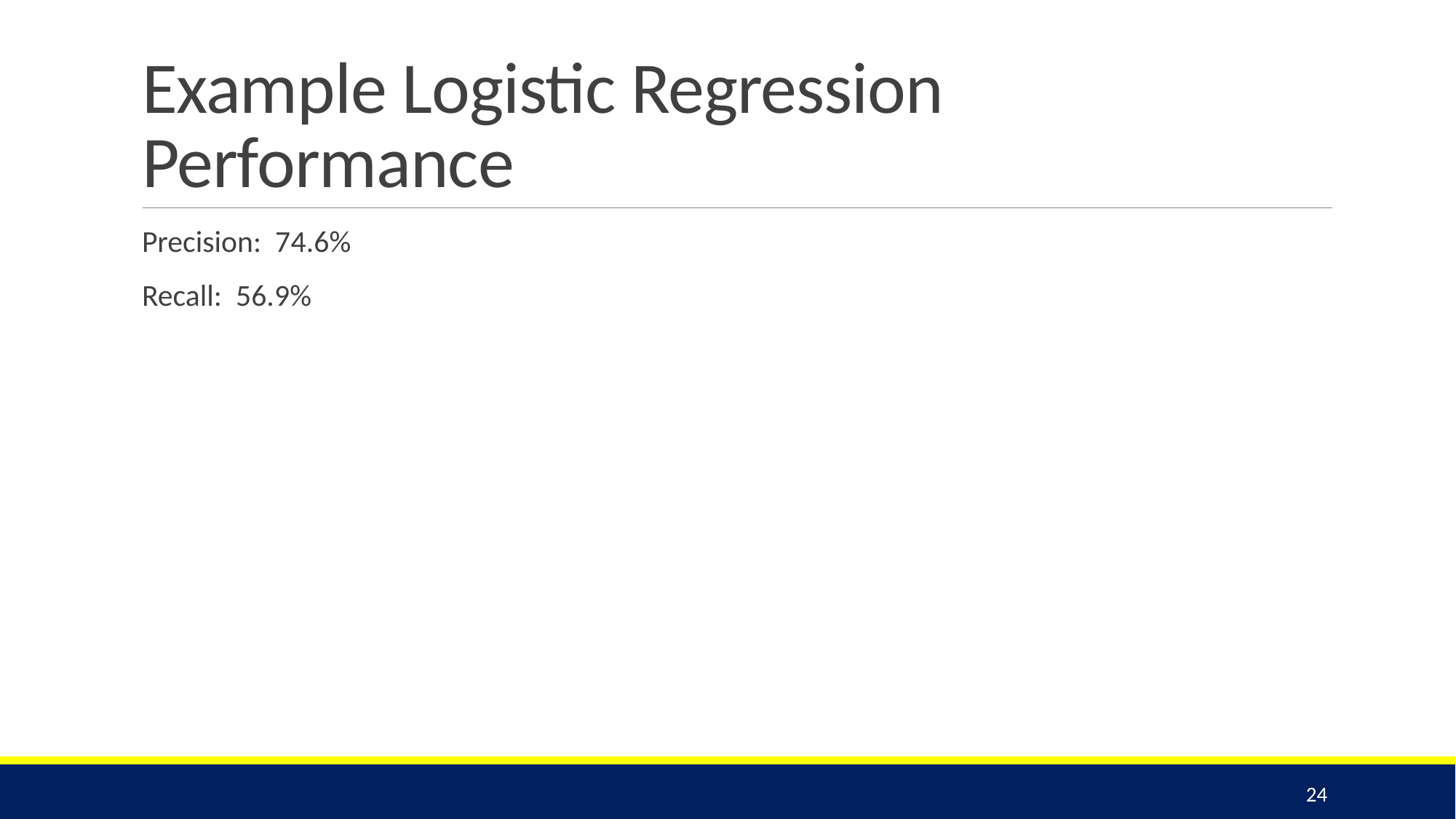

# Example Logistic Regression Performance
Precision:  74.6%
Recall:  56.9%
24